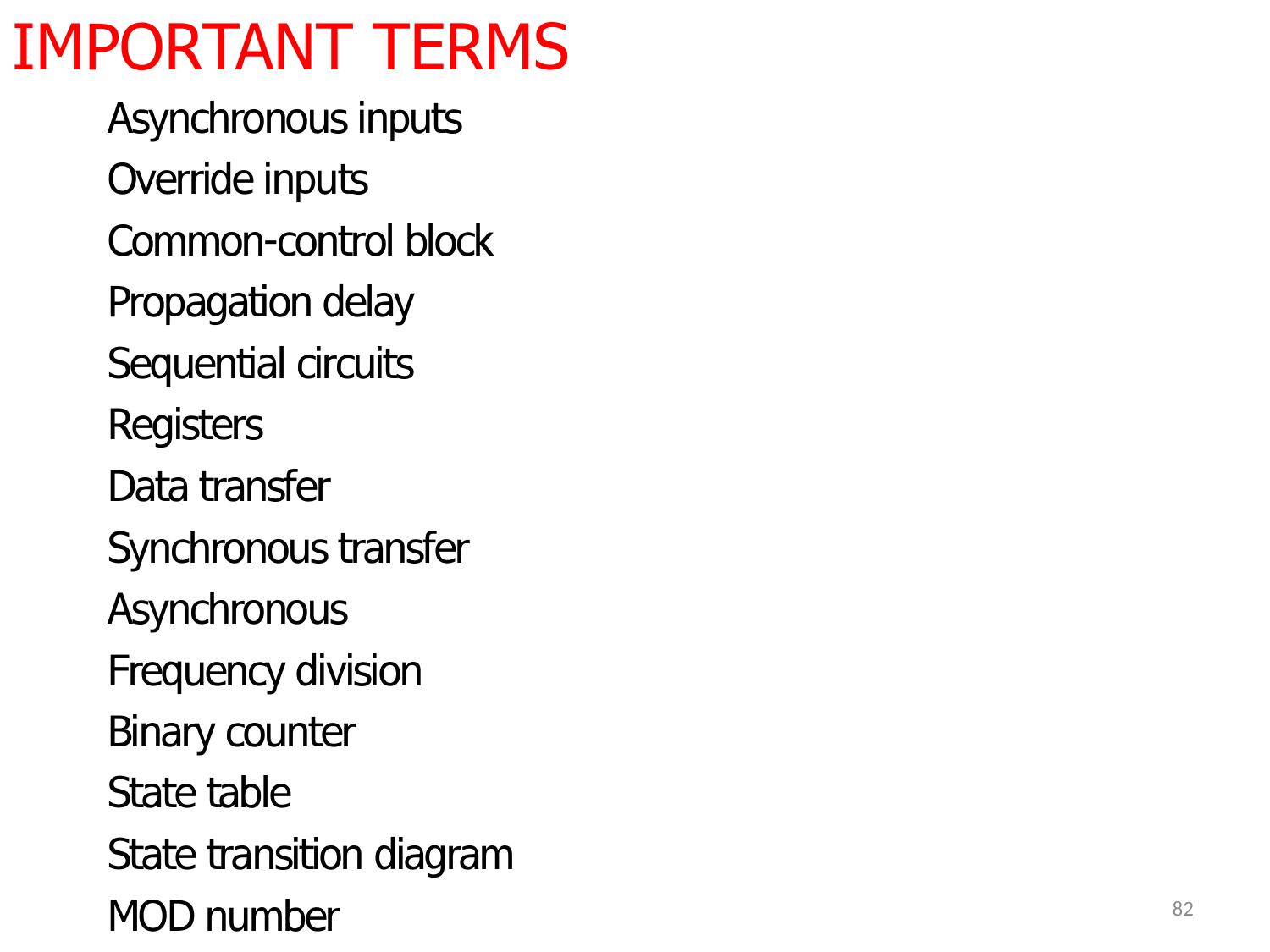

IMPORTANT TERMS
Asynchronous inputs
Override inputs
Common-control block
Propagation delay
Sequential circuits
Registers
Data transfer
Synchronous transfer
Asynchronous
Frequency division
Binary counter
State table
State transition diagram
MOD number
82